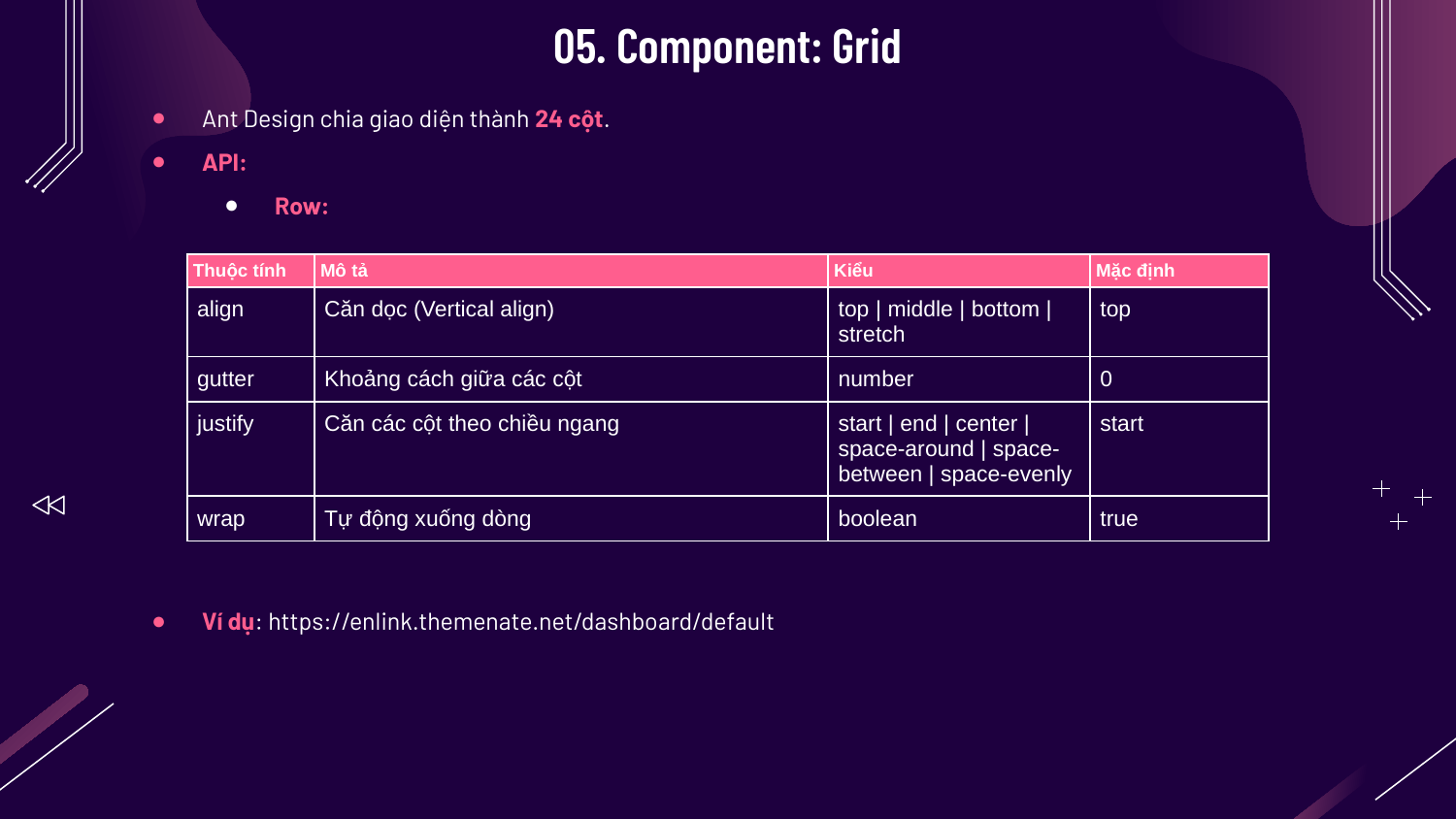

# 05. Component: Grid
Ant Design chia giao diện thành 24 cột.
API:
Row:
| Thuộc tính | Mô tả | Kiểu | Mặc định |
| --- | --- | --- | --- |
| align | Căn dọc (Vertical align) | top | middle | bottom | stretch | top |
| gutter | Khoảng cách giữa các cột | number | 0 |
| justify | Căn các cột theo chiều ngang | start | end | center | space-around | space-between | space-evenly | start |
| wrap | Tự động xuống dòng | boolean | true |
Ví dụ: https://enlink.themenate.net/dashboard/default